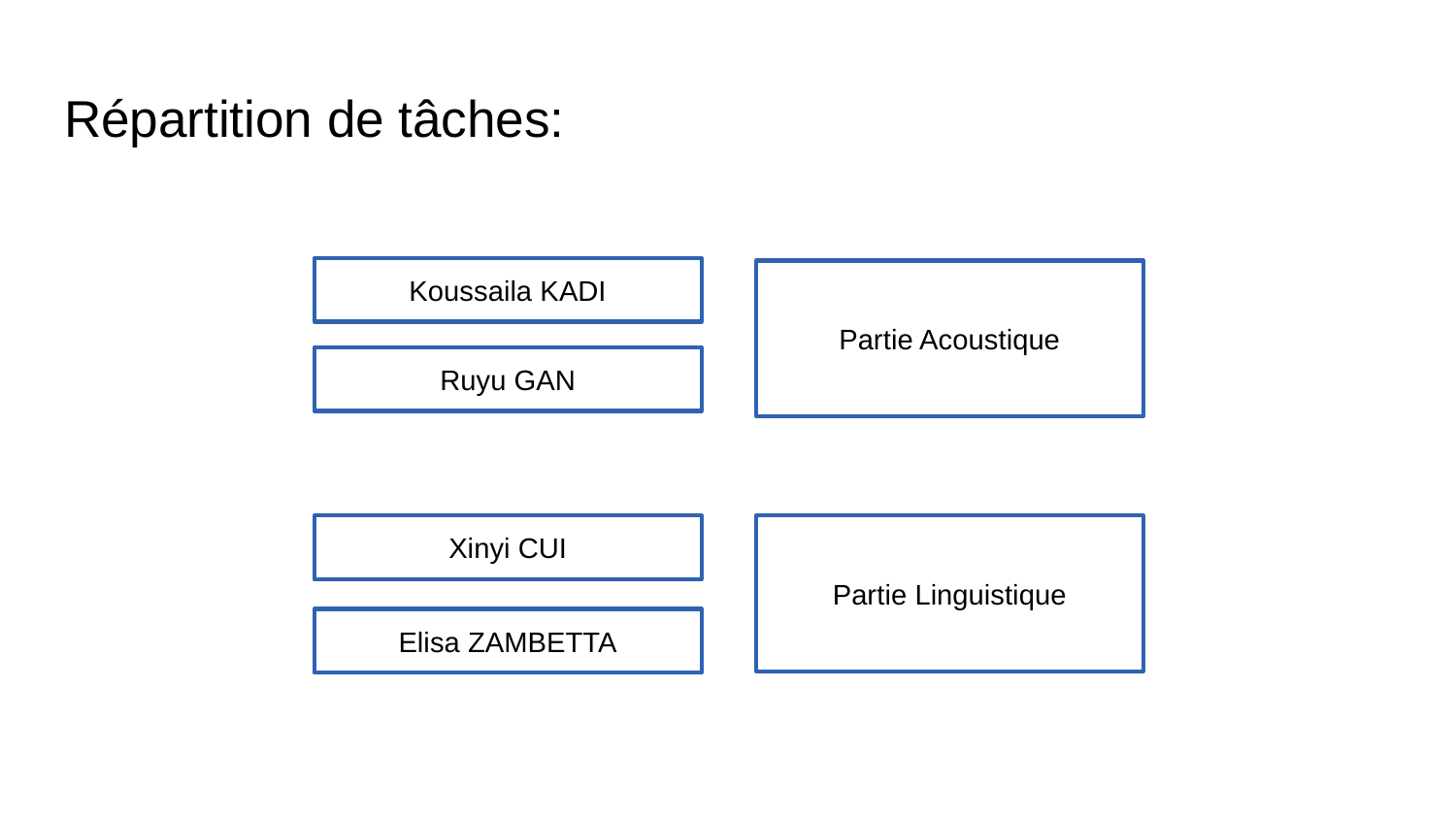

# Répartition de tâches:
Koussaila KADI
Partie Acoustique
Ruyu GAN
Xinyi CUI
Partie Linguistique
Elisa ZAMBETTA